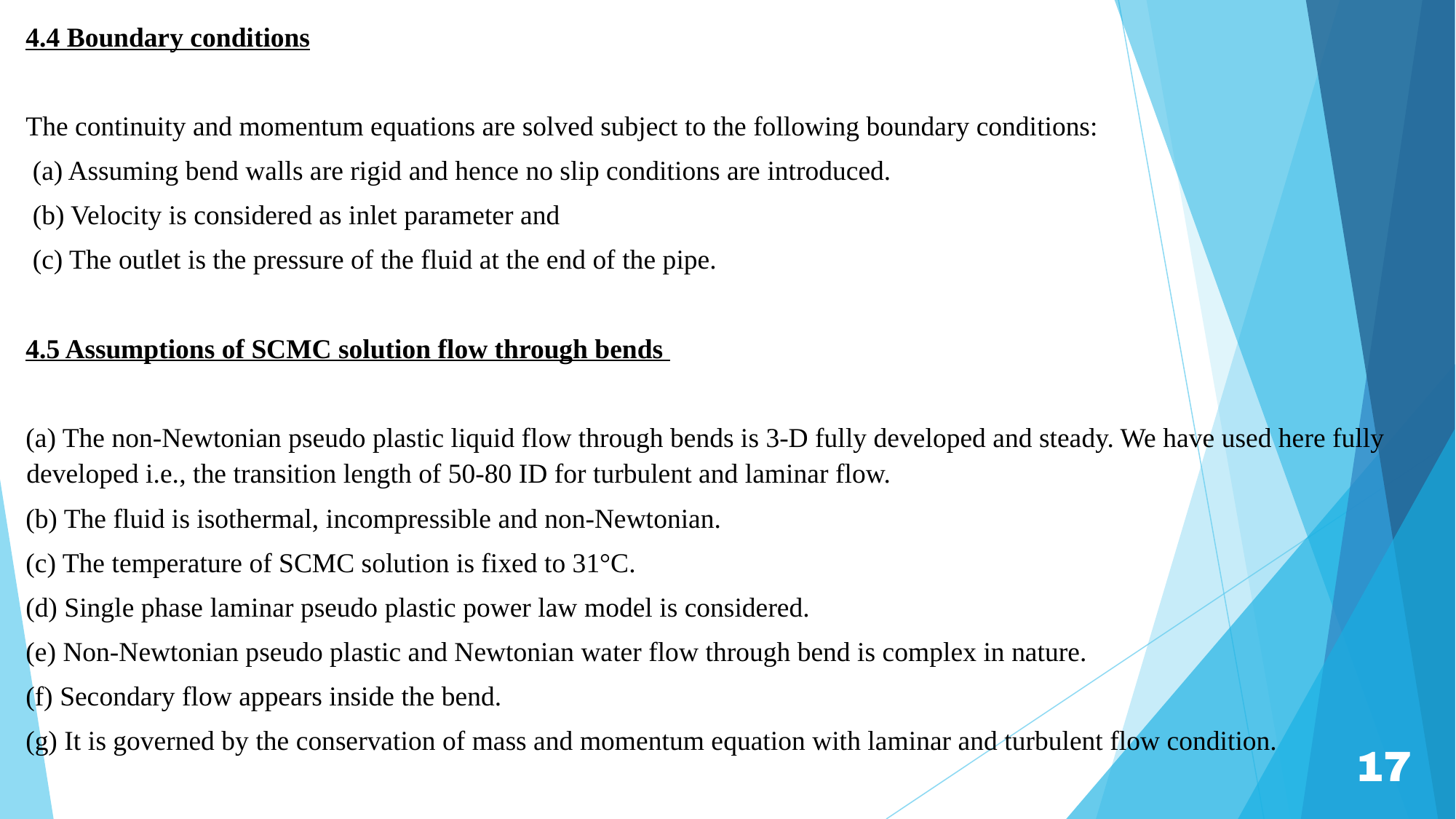

4.4 Boundary conditions

The continuity and momentum equations are solved subject to the following boundary conditions:
 (a) Assuming bend walls are rigid and hence no slip conditions are introduced.
 (b) Velocity is considered as inlet parameter and
 (c) The outlet is the pressure of the fluid at the end of the pipe.

4.5 Assumptions of SCMC solution flow through bends

(a) The non-Newtonian pseudo plastic liquid flow through bends is 3-D fully developed and steady. We have used here fully developed i.e., the transition length of 50-80 ID for turbulent and laminar flow.
(b) The fluid is isothermal, incompressible and non-Newtonian.
(c) The temperature of SCMC solution is fixed to 31°C.
(d) Single phase laminar pseudo plastic power law model is considered.
(e) Non-Newtonian pseudo plastic and Newtonian water flow through bend is complex in nature.
(f) Secondary flow appears inside the bend.
(g) It is governed by the conservation of mass and momentum equation with laminar and turbulent flow condition.
17